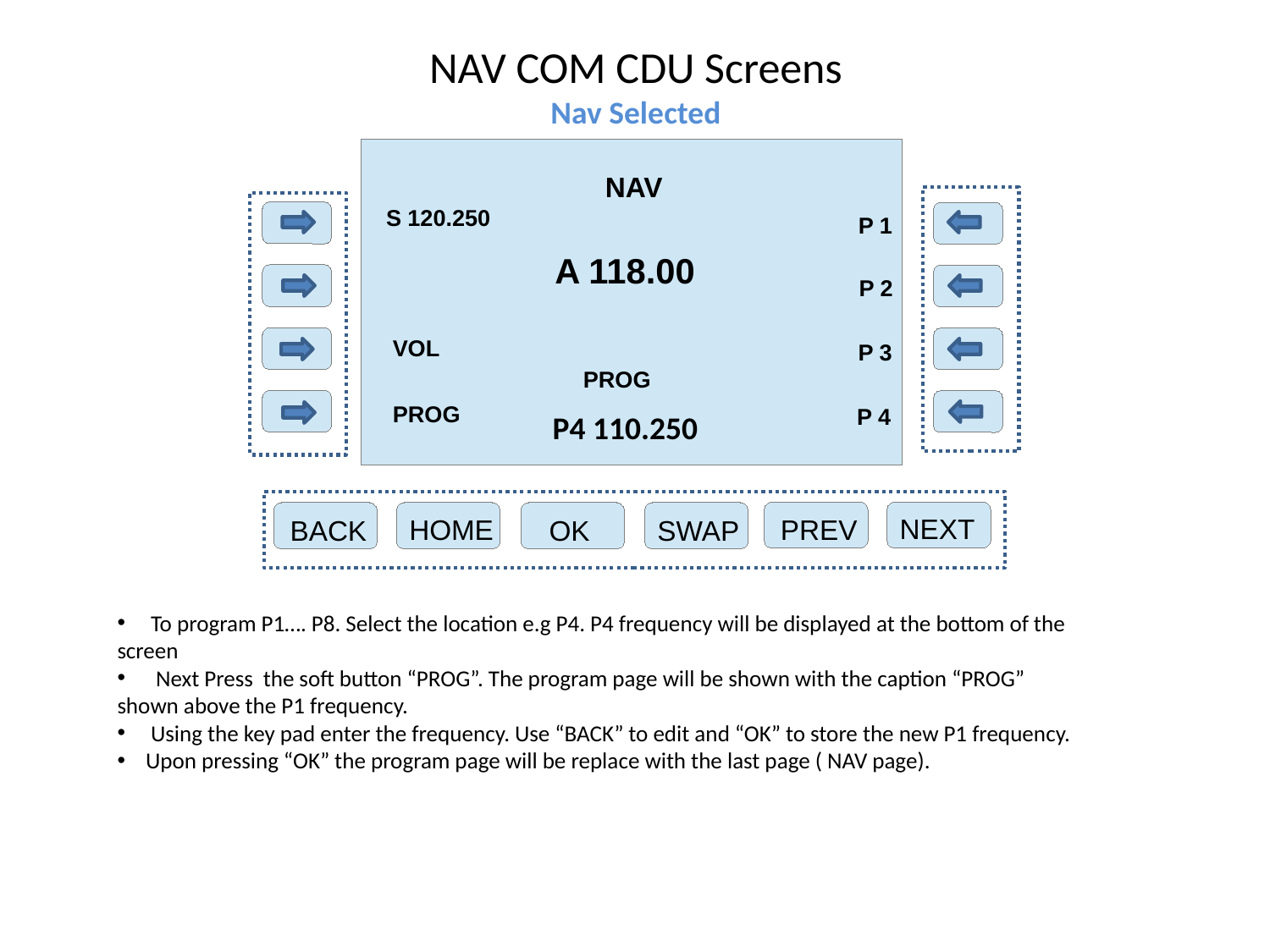

NAV COM CDU Screens
Nav Selected

NAV

S 120.250

P 1

A 118.00

P 2

VOL

P 3

PROG

PROG
P 4

P4 110.250

NEXT
HOME
PREV
BACK
OK
SWAP
     To program P1…. P8. Select the location e.g P4. P4 frequency will be displayed at the bottom of the screen
      Next Press  the soft button “PROG”. The program page will be shown with the caption “PROG” shown above the P1 frequency.
     Using the key pad enter the frequency. Use “BACK” to edit and “OK” to store the new P1 frequency.
    Upon pressing “OK” the program page will be replace with the last page ( NAV page).